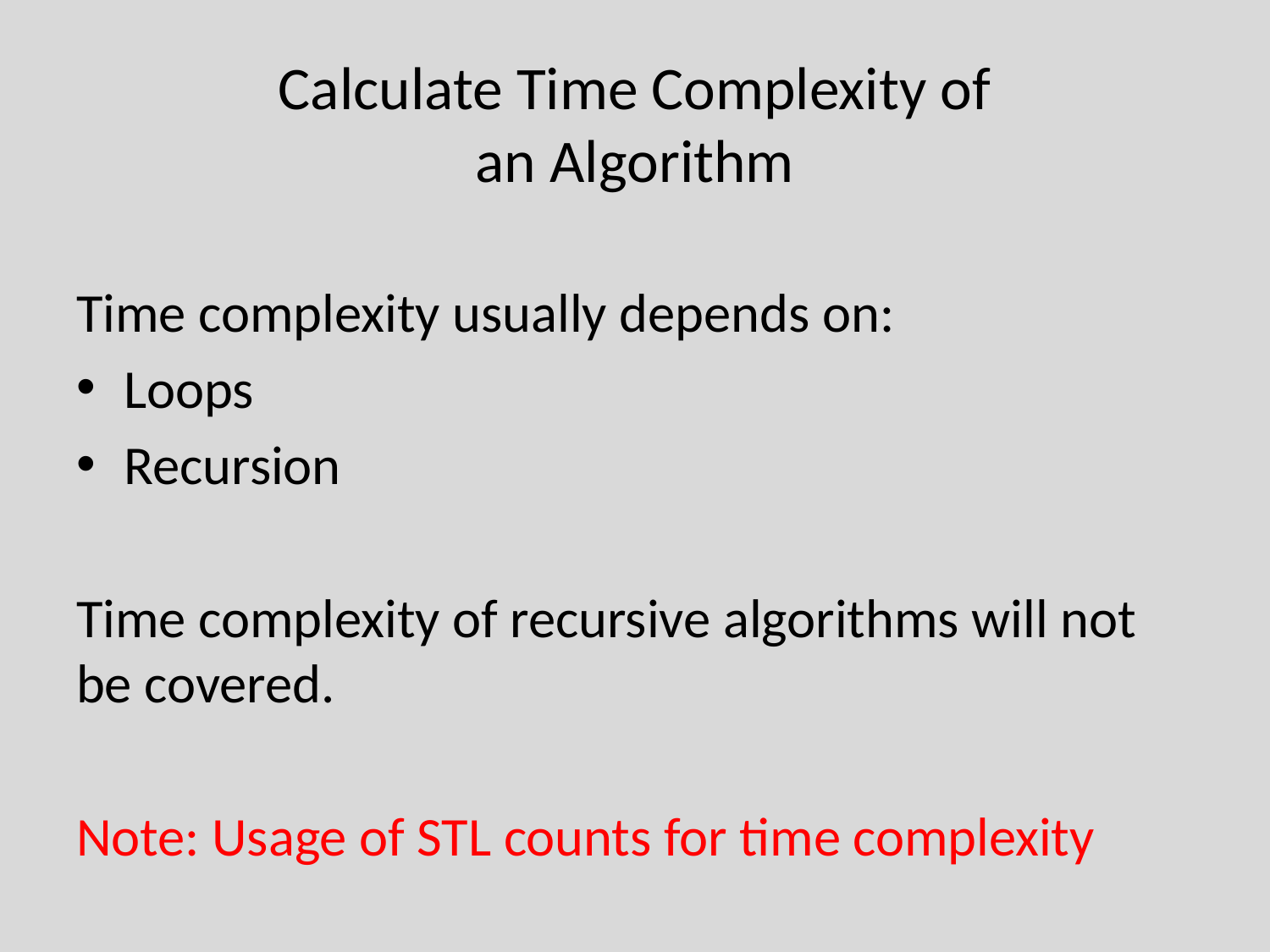

# Calculate Time Complexity of an Algorithm
Time complexity usually depends on:
Loops
Recursion

Time complexity of recursive algorithms will not be covered.

Note: Usage of STL counts for time complexity